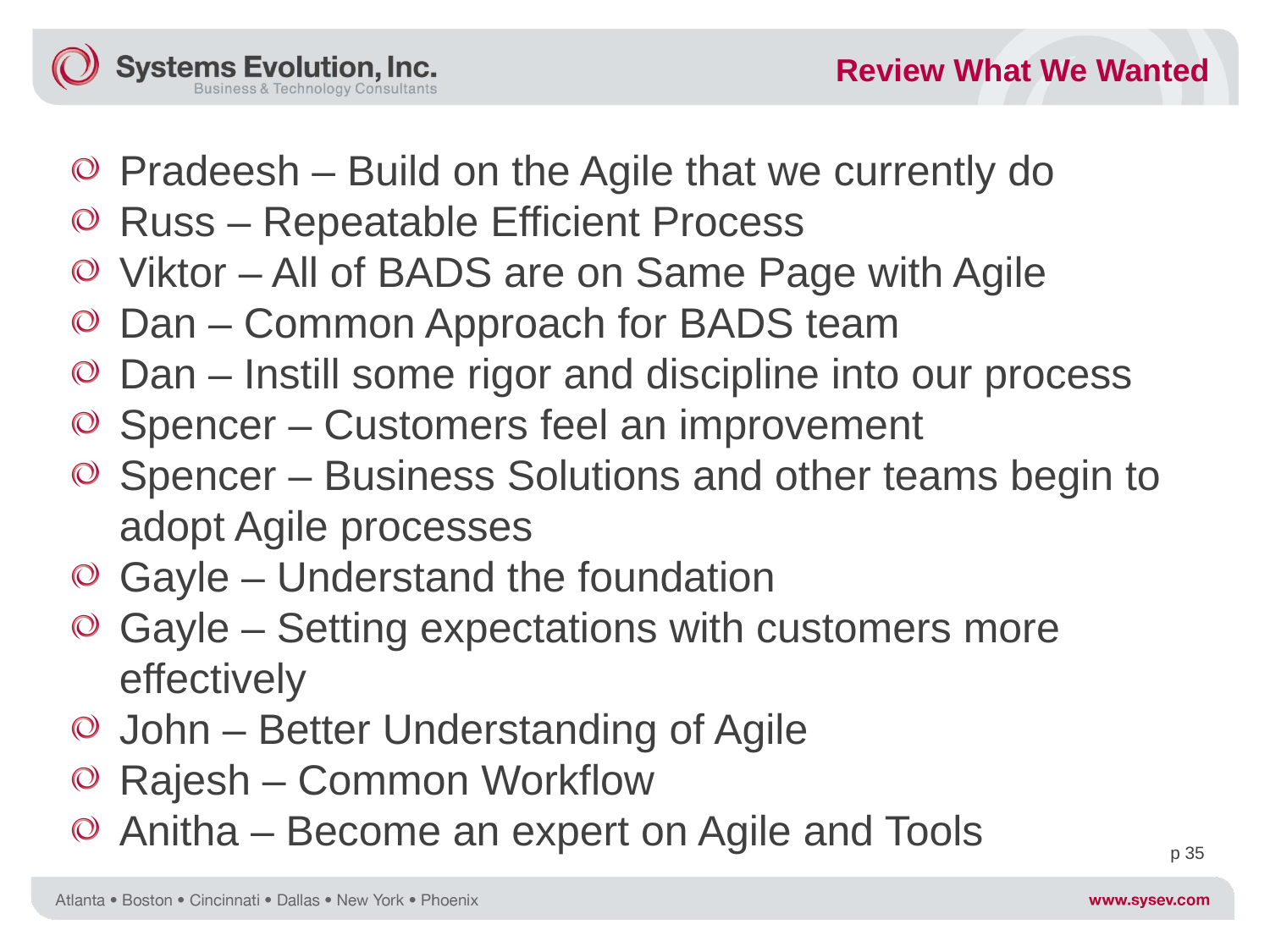

Review What We Wanted
Pradeesh – Build on the Agile that we currently do
Russ – Repeatable Efficient Process
Viktor – All of BADS are on Same Page with Agile
Dan – Common Approach for BADS team
Dan – Instill some rigor and discipline into our process
Spencer – Customers feel an improvement
Spencer – Business Solutions and other teams begin to adopt Agile processes
Gayle – Understand the foundation
Gayle – Setting expectations with customers more effectively
John – Better Understanding of Agile
Rajesh – Common Workflow
Anitha – Become an expert on Agile and Tools
p 35